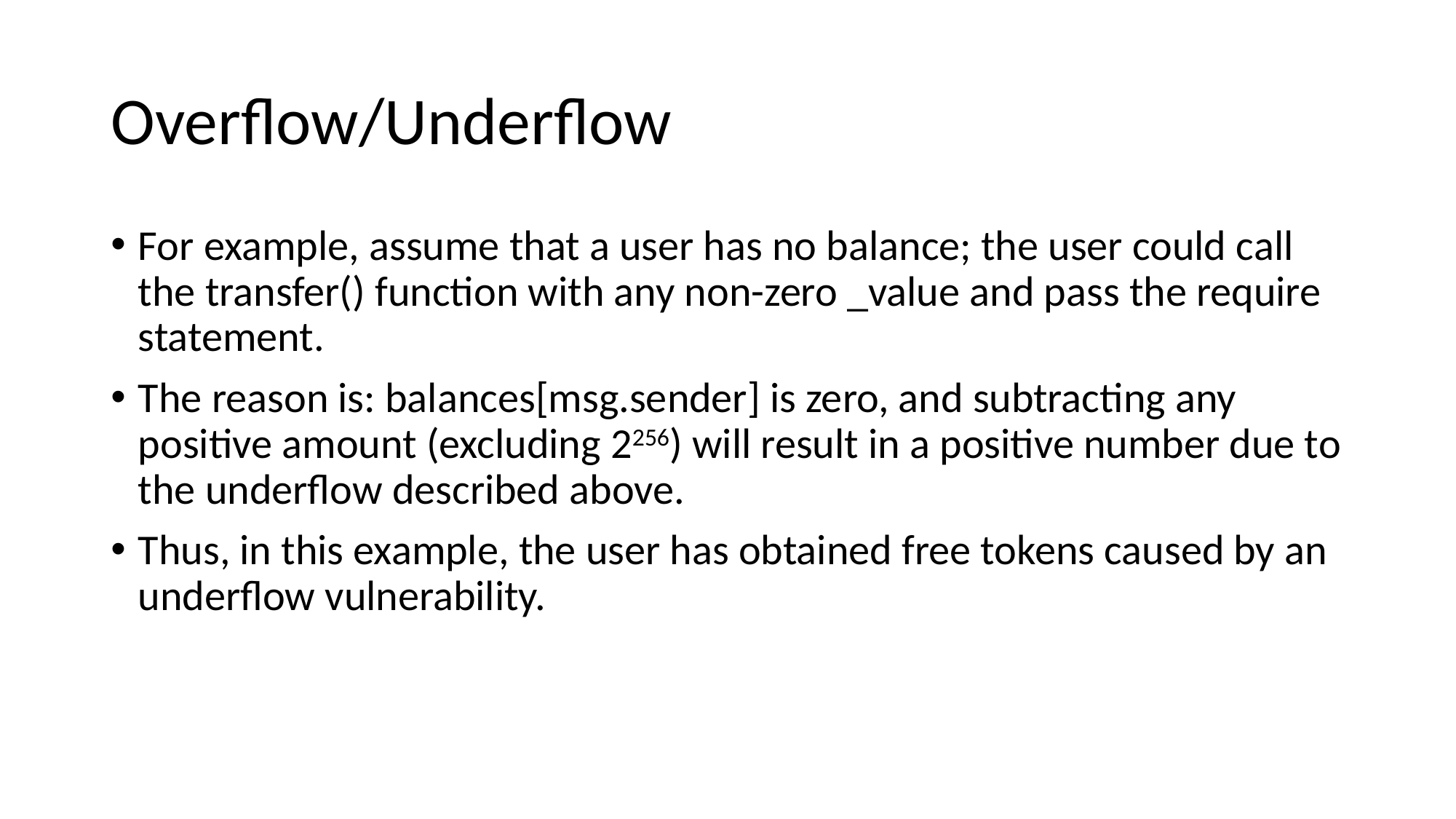

# Overflow/Underflow
For example, assume that a user has no balance; the user could call the transfer() function with any non-zero _value and pass the require statement.
The reason is: balances[msg.sender] is zero, and subtracting any positive amount (excluding 2256) will result in a positive number due to the underflow described above.
Thus, in this example, the user has obtained free tokens caused by an underflow vulnerability.